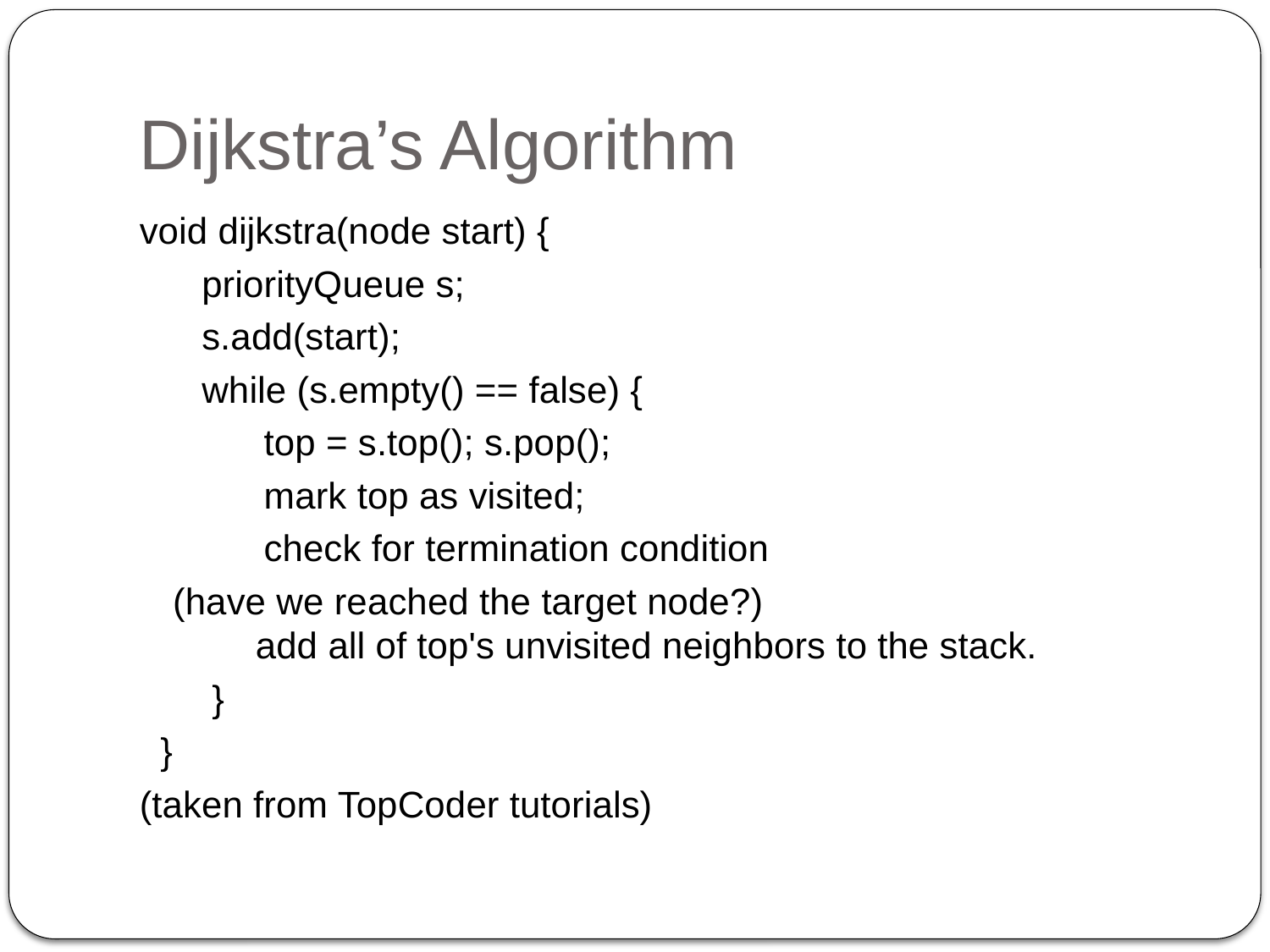

# Dijkstra’s Algorithm
void dijkstra(node start) {
      priorityQueue s;
      s.add(start);
      while (s.empty() == false) {
            top = s.top(); s.pop();
            mark top as visited;
            check for termination condition
		(have we reached the target node?)
        add all of top's unvisited neighbors to the stack.
       }
  }
(taken from TopCoder tutorials)